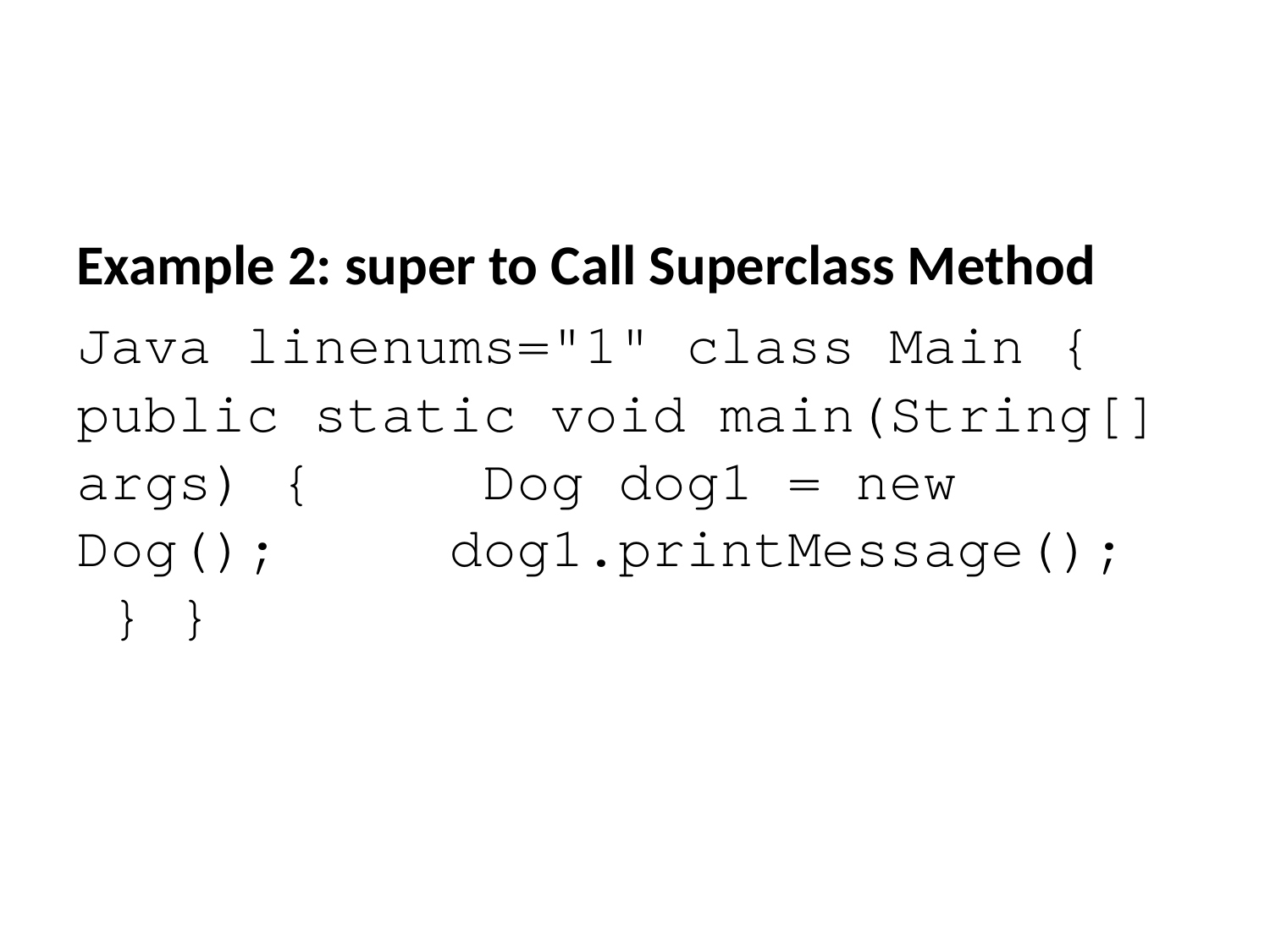

Example 2: super to Call Superclass Method
Java linenums="1" class Main {   public static void main(String[] args) {     Dog dog1 = new Dog();     dog1.printMessage();   } }